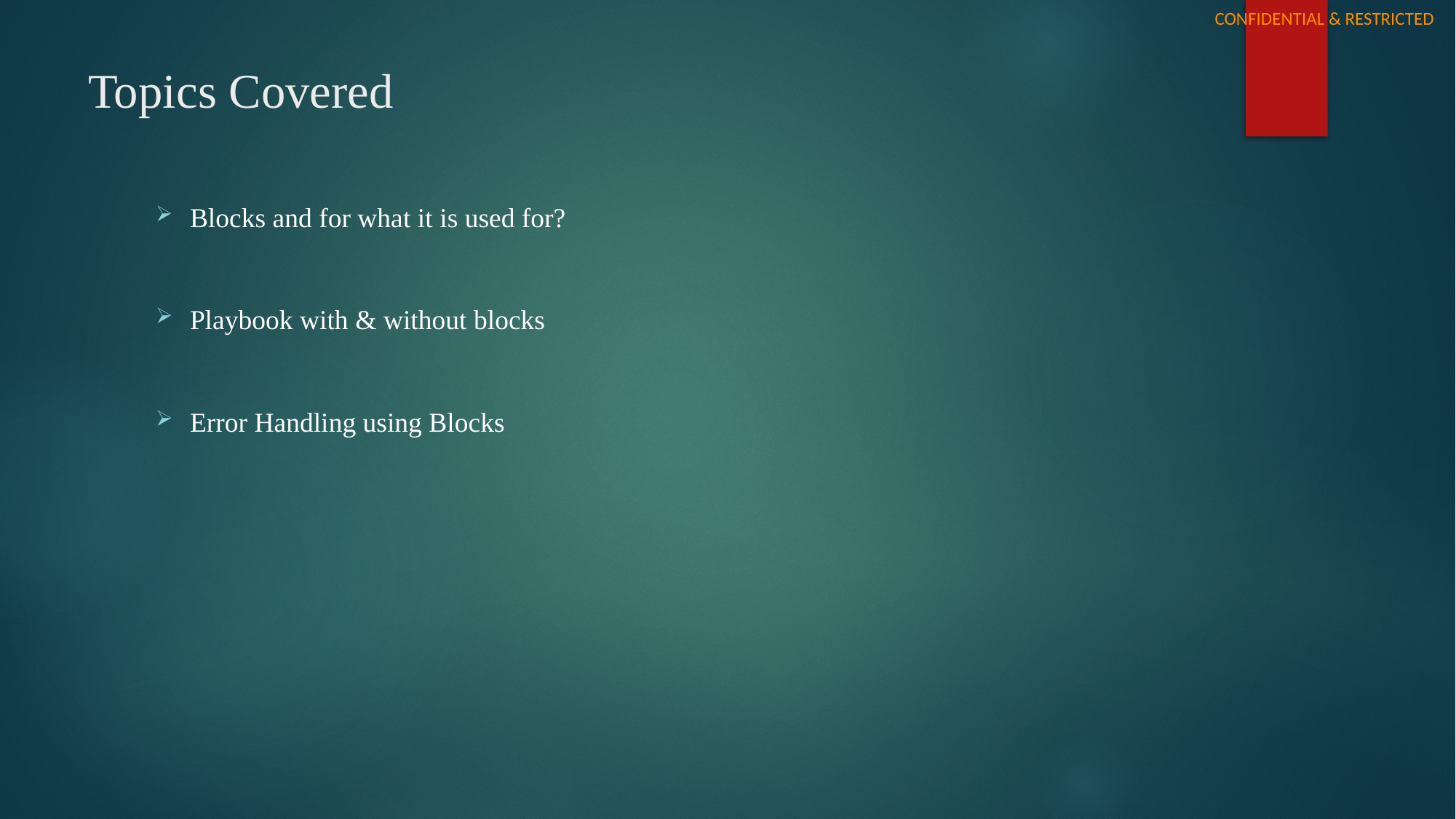

# Topics Covered

Blocks and for what it is used for?

Playbook with & without blocks

Error Handling using Blocks